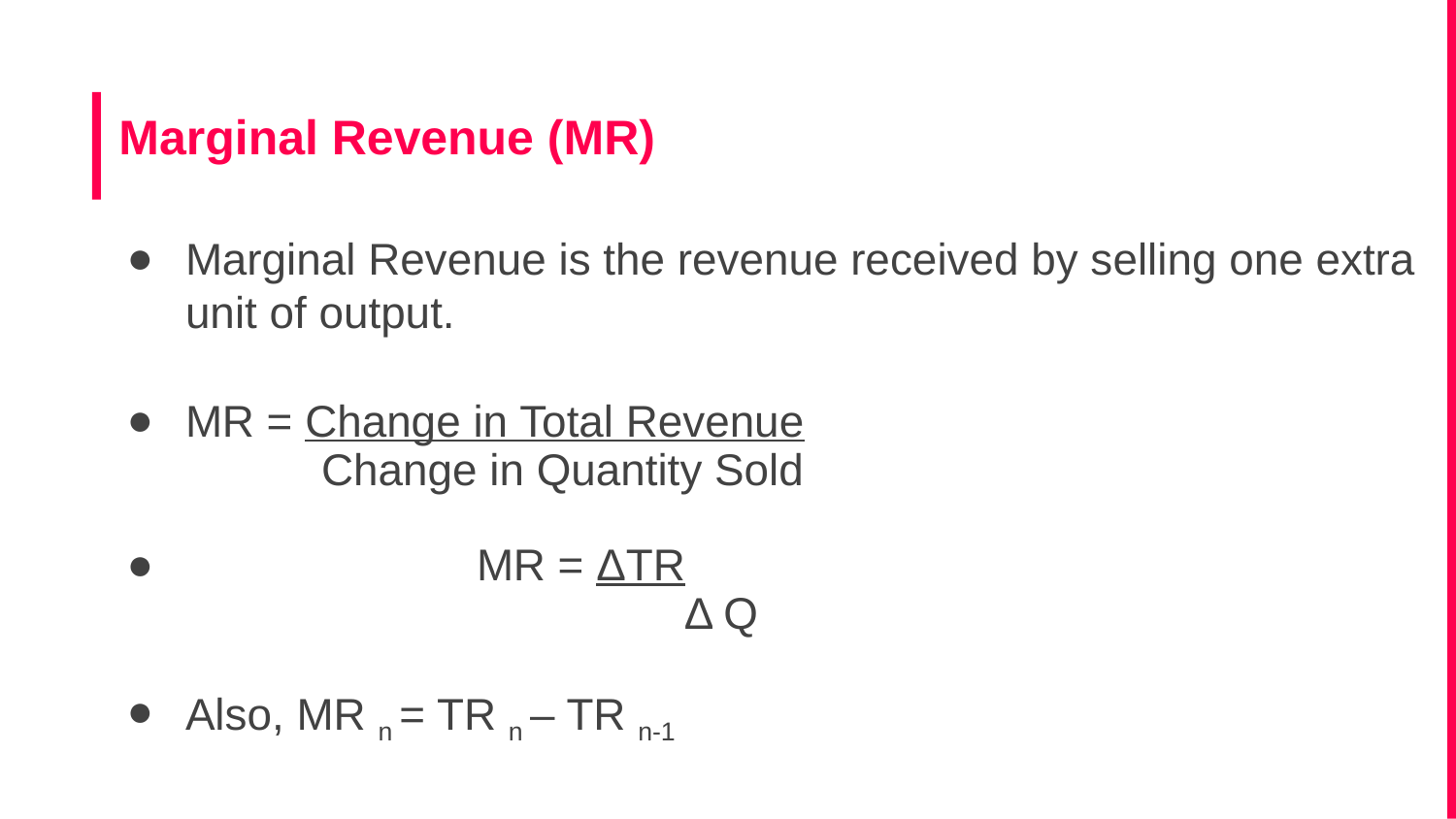

# Marginal Revenue (MR)
Marginal Revenue is the revenue received by selling one extra unit of output.

MR = Change in Total Revenue
           Change in Quantity Sold

		MR = ΔTR
			     Δ Q

Also, MR n = TR n – TR n-1